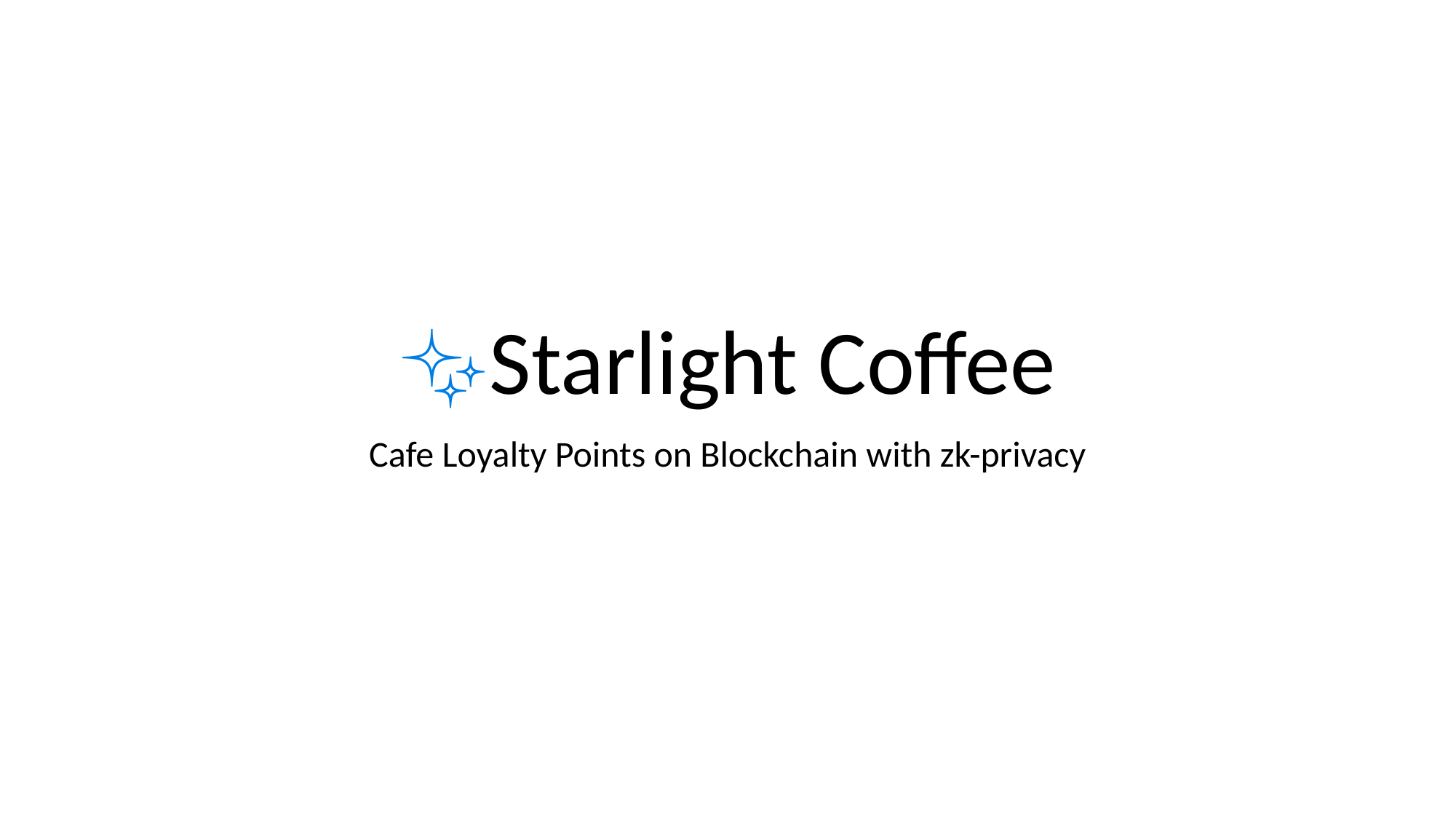

# ✨Starlight Coffee
Cafe Loyalty Points on Blockchain with zk-privacy